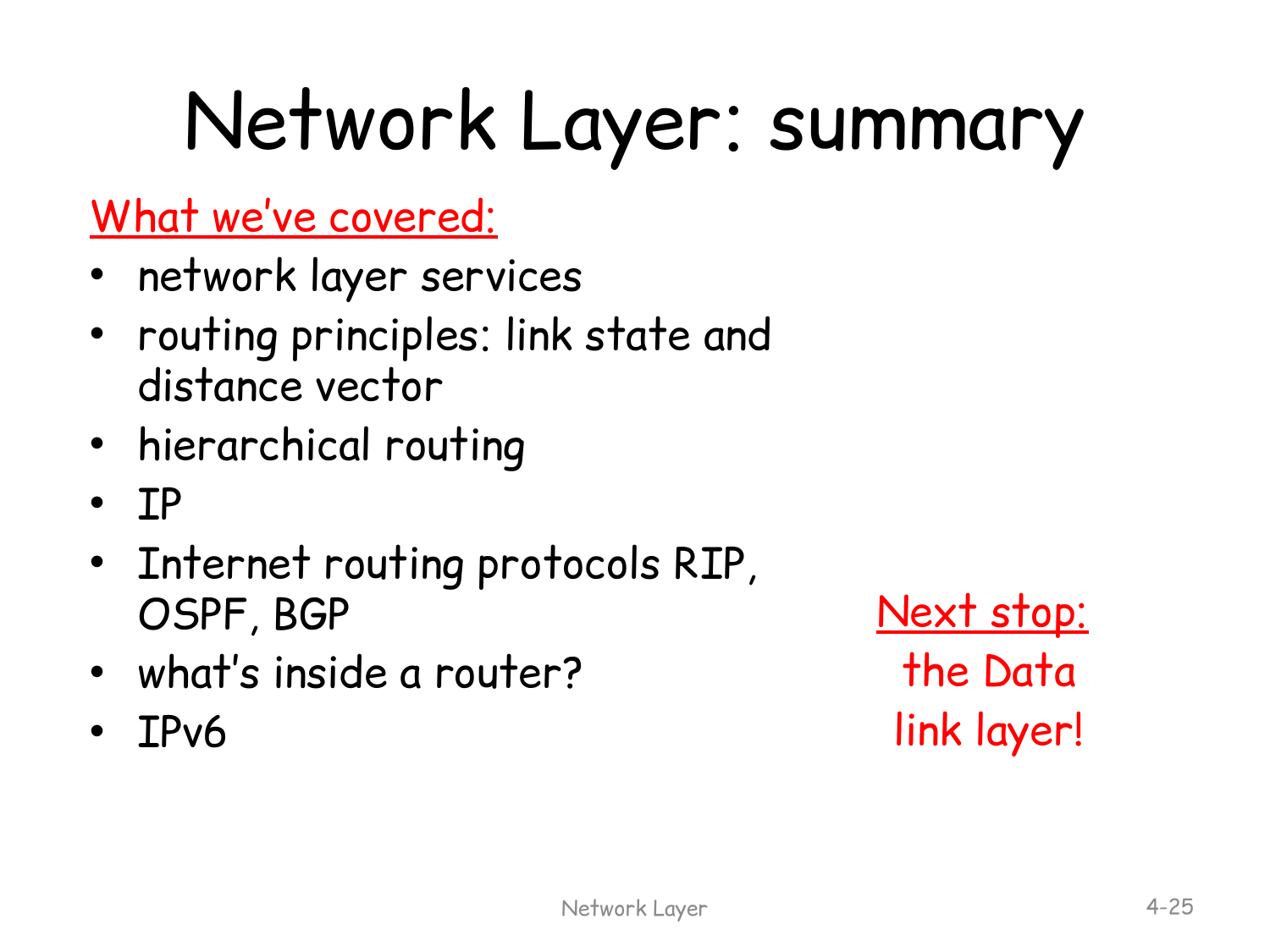

# Network Layer: summary
What we’ve covered:
network layer services
routing principles: link state and distance vector
hierarchical routing
IP
Internet routing protocols RIP, OSPF, BGP
what’s inside a router?
IPv6

Next stop:
the Data
link layer!
Network Layer
4-25